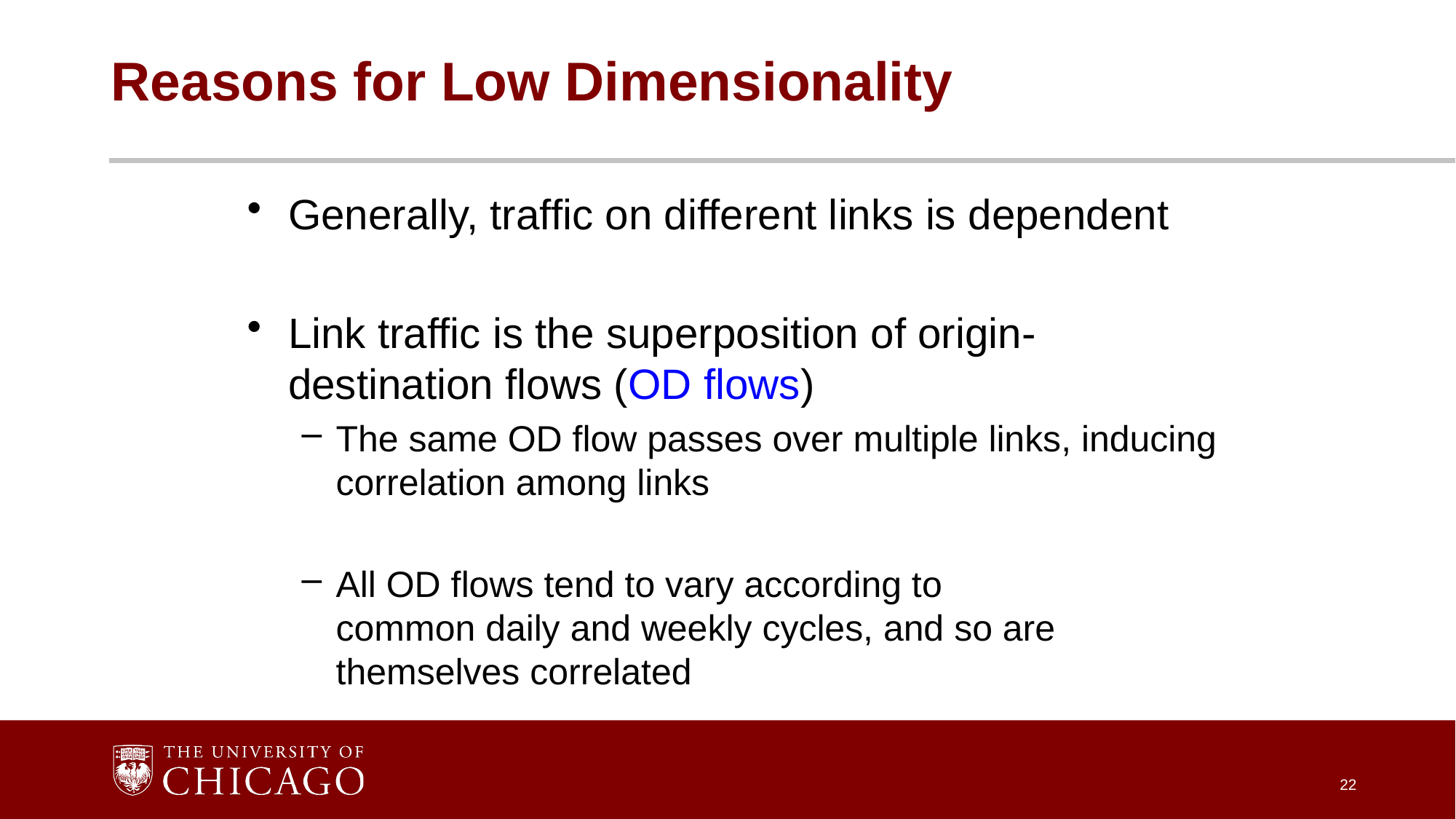

# Reasons for Low Dimensionality
Generally, traffic on different links is dependent

Link traffic is the superposition of origin-destination flows (OD flows)
The same OD flow passes over multiple links, inducing correlation among links

All OD flows tend to vary according to
common daily and weekly cycles, and so are themselves correlated

22